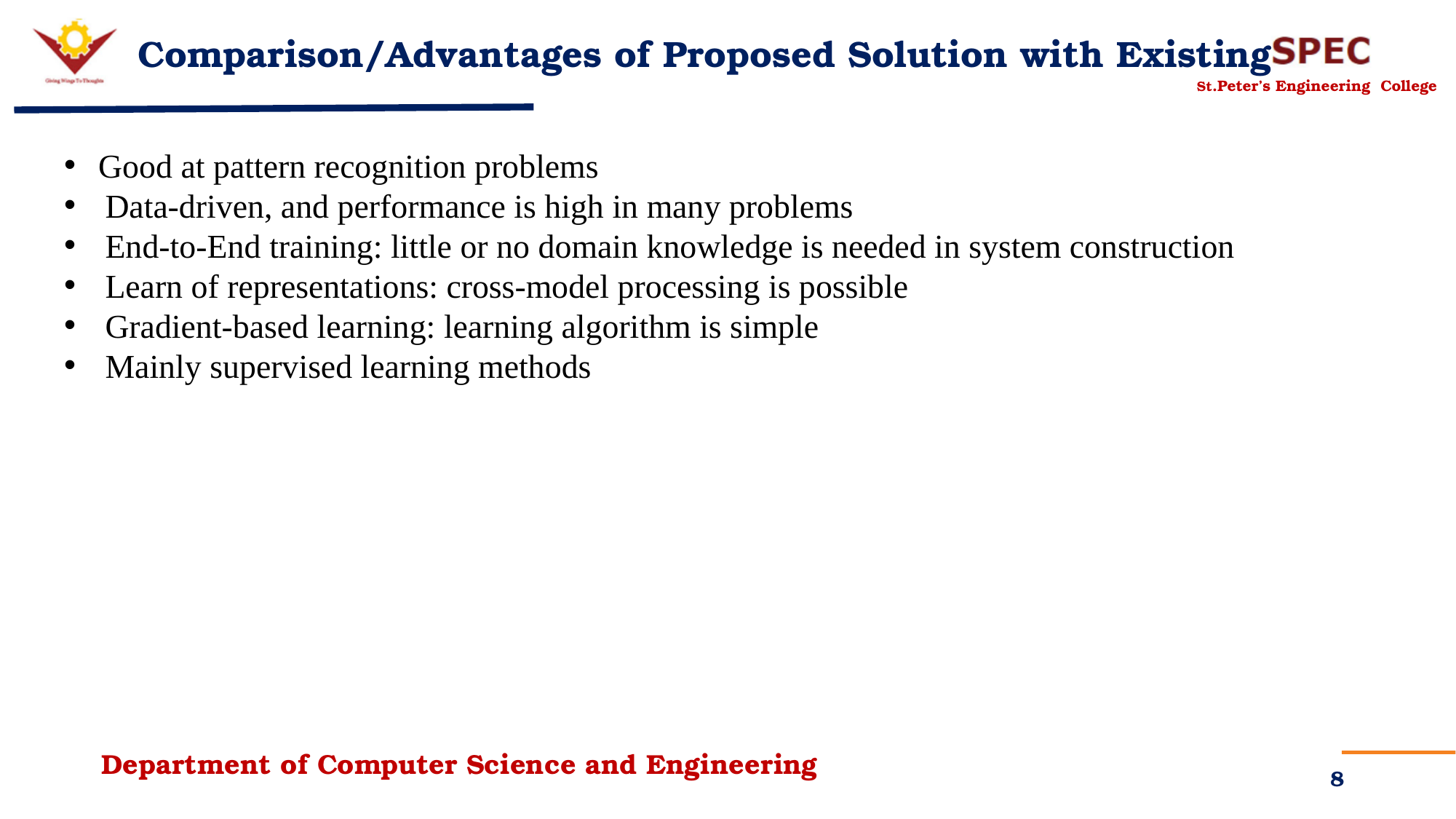

# Comparison/Advantages of Proposed Solution with Existing
Good at pattern recognition problems
Data-driven, and performance is high in many problems
End-to-End training: little or no domain knowledge is needed in system construction
Learn of representations: cross-model processing is possible
Gradient-based learning: learning algorithm is simple
Mainly supervised learning methods
8